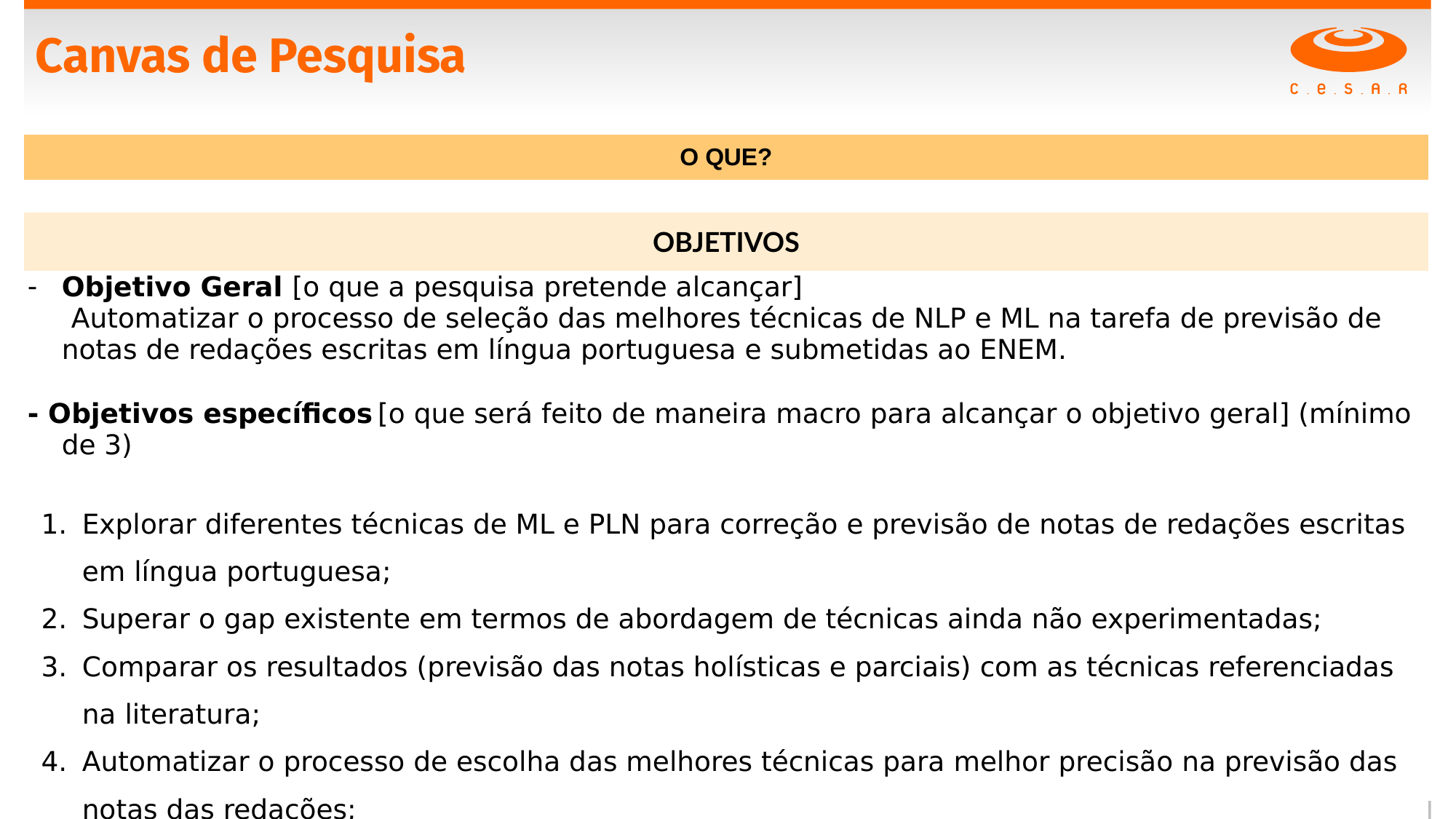

# Canvas de Pesquisa
| O QUE? |
| --- |
|  |
| OBJETIVOS |
| Objetivo Geral [o que a pesquisa pretende alcançar] Automatizar o processo de seleção das melhores técnicas de NLP e ML na tarefa de previsão de notas de redações escritas em língua portuguesa e submetidas ao ENEM. - Objetivos específicos [o que será feito de maneira macro para alcançar o objetivo geral] (mínimo de 3) Explorar diferentes técnicas de ML e PLN para correção e previsão de notas de redações escritas em língua portuguesa; Superar o gap existente em termos de abordagem de técnicas ainda não experimentadas; Comparar os resultados (previsão das notas holísticas e parciais) com as técnicas referenciadas na literatura; Automatizar o processo de escolha das melhores técnicas para melhor precisão na previsão das notas das redações; Fornecer uma API que auxilie no processo de previsão de notas das redações escritas em língua portuguesa para que outros pesquisadores/desenvolvedores possam executar novas pesquisas. |